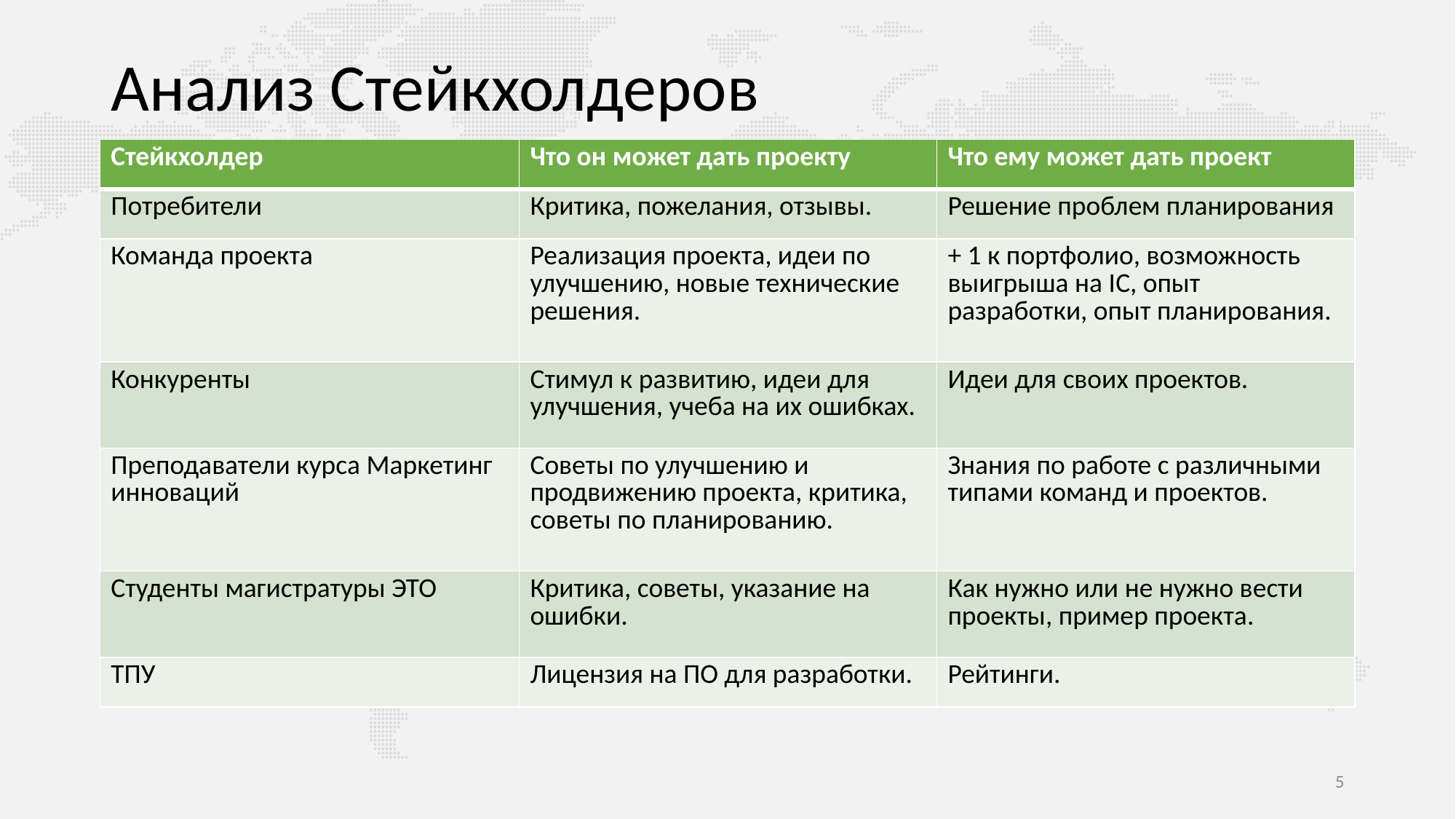

# Анализ Стейкхолдеров
| Стейкхолдер | Что он может дать проекту | Что ему может дать проект |
| --- | --- | --- |
| Потребители | Критика, пожелания, отзывы. | Решение проблем планирования |
| Команда проекта | Реализация проекта, идеи по улучшению, новые технические решения. | + 1 к портфолио, возможность выигрыша на IC, опыт разработки, опыт планирования. |
| Конкуренты | Стимул к развитию, идеи для улучшения, учеба на их ошибках. | Идеи для своих проектов. |
| Преподаватели курса Маркетинг инноваций | Советы по улучшению и продвижению проекта, критика, советы по планированию. | Знания по работе с различными типами команд и проектов. |
| Студенты магистратуры ЭТО | Критика, советы, указание на ошибки. | Как нужно или не нужно вести проекты, пример проекта. |
| ТПУ | Лицензия на ПО для разработки. | Рейтинги. |
5